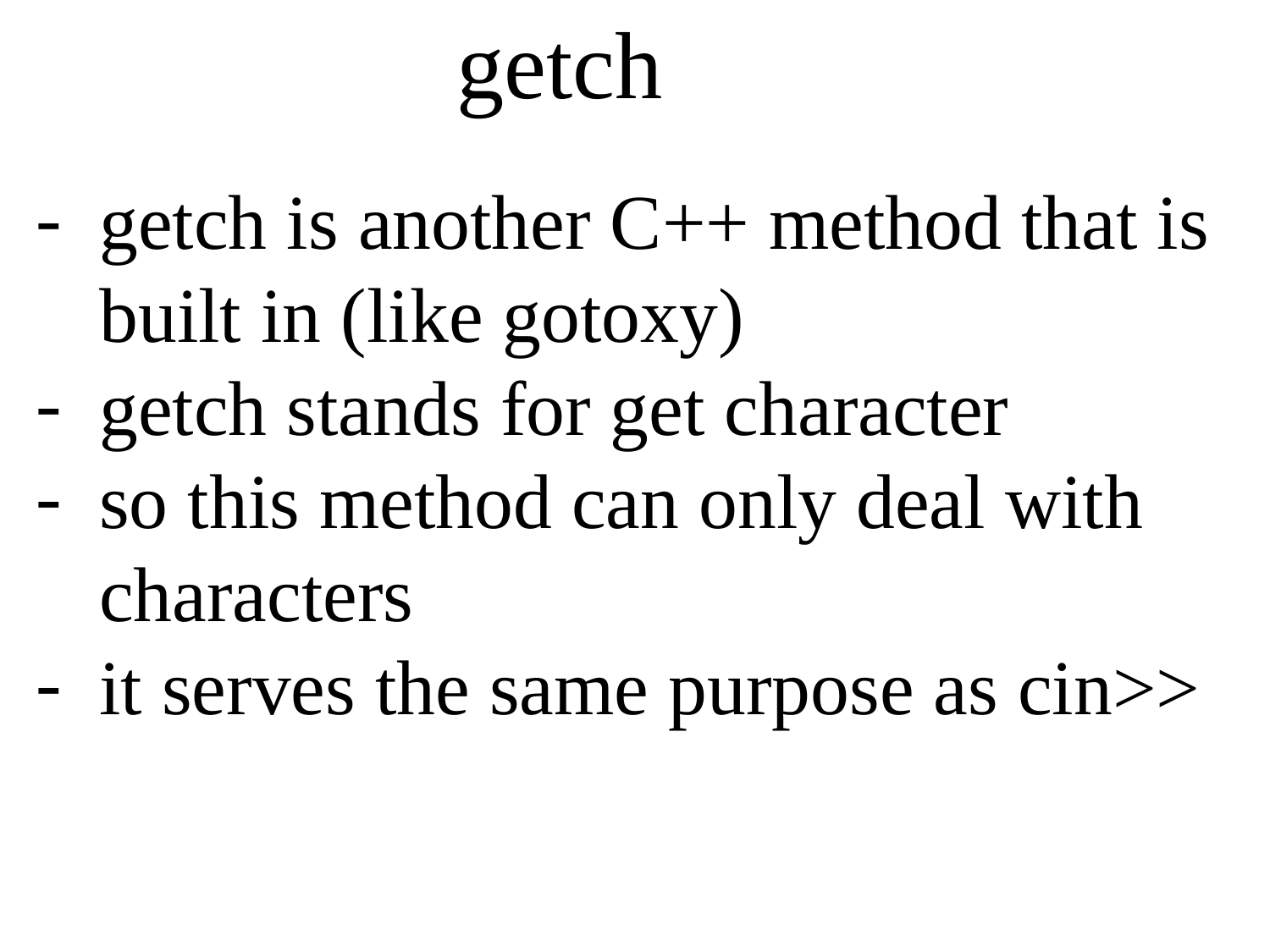

getch
getch is another C++ method that is built in (like gotoxy)
getch stands for get character
so this method can only deal with characters
it serves the same purpose as cin>>